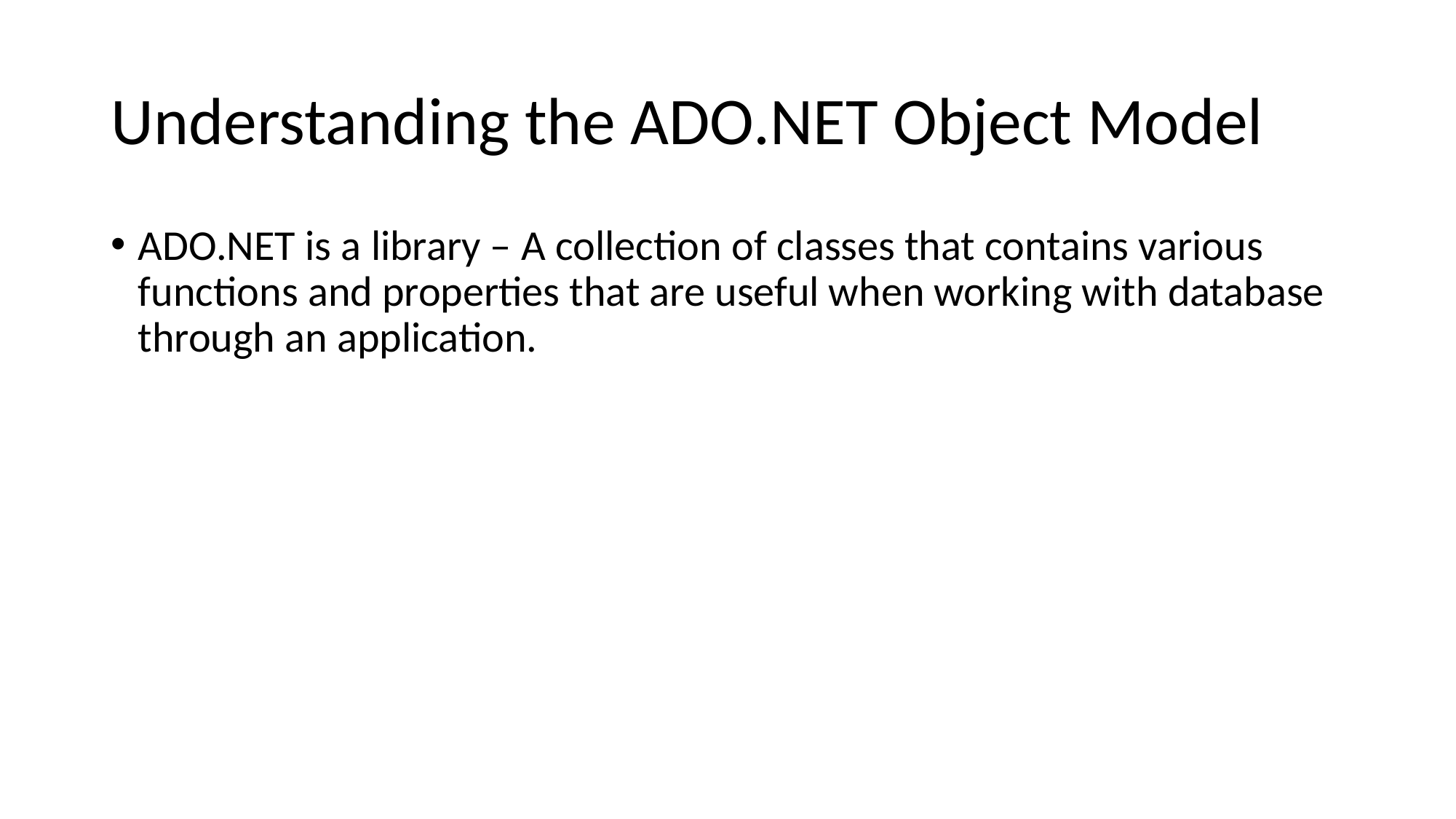

# Understanding the ADO.NET Object Model
ADO.NET is a library – A collection of classes that contains various functions and properties that are useful when working with database through an application.